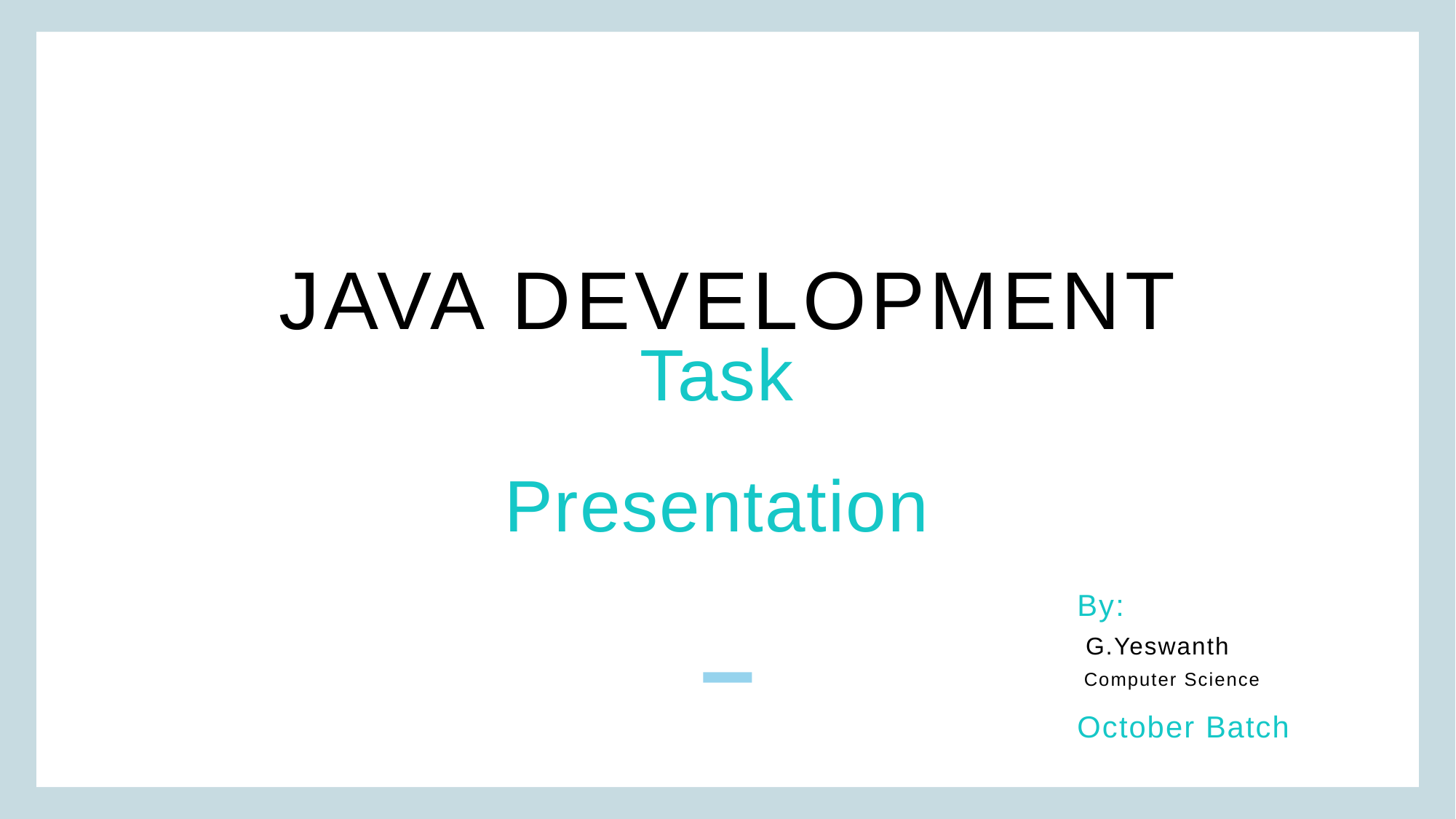

Java Development
Task
Presentation
By:
 G.Yeswanth
 Computer Science
October Batch